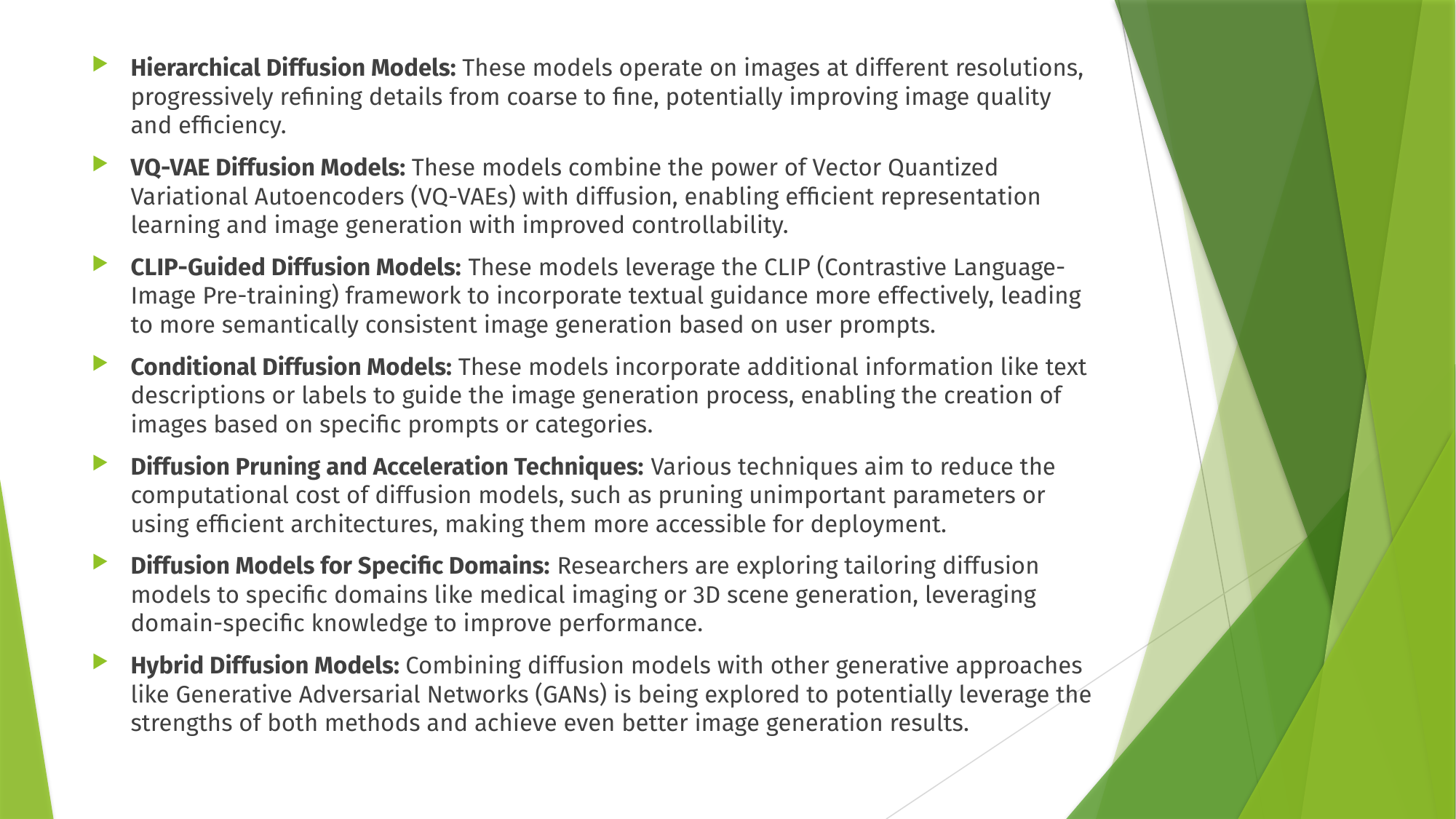

Hierarchical Diffusion Models: These models operate on images at different resolutions, progressively refining details from coarse to fine, potentially improving image quality and efficiency.
VQ-VAE Diffusion Models: These models combine the power of Vector Quantized Variational Autoencoders (VQ-VAEs) with diffusion, enabling efficient representation learning and image generation with improved controllability.
CLIP-Guided Diffusion Models: These models leverage the CLIP (Contrastive Language-Image Pre-training) framework to incorporate textual guidance more effectively, leading to more semantically consistent image generation based on user prompts.
Conditional Diffusion Models: These models incorporate additional information like text descriptions or labels to guide the image generation process, enabling the creation of images based on specific prompts or categories.
Diffusion Pruning and Acceleration Techniques: Various techniques aim to reduce the computational cost of diffusion models, such as pruning unimportant parameters or using efficient architectures, making them more accessible for deployment.
Diffusion Models for Specific Domains: Researchers are exploring tailoring diffusion models to specific domains like medical imaging or 3D scene generation, leveraging domain-specific knowledge to improve performance.
Hybrid Diffusion Models: Combining diffusion models with other generative approaches like Generative Adversarial Networks (GANs) is being explored to potentially leverage the strengths of both methods and achieve even better image generation results.